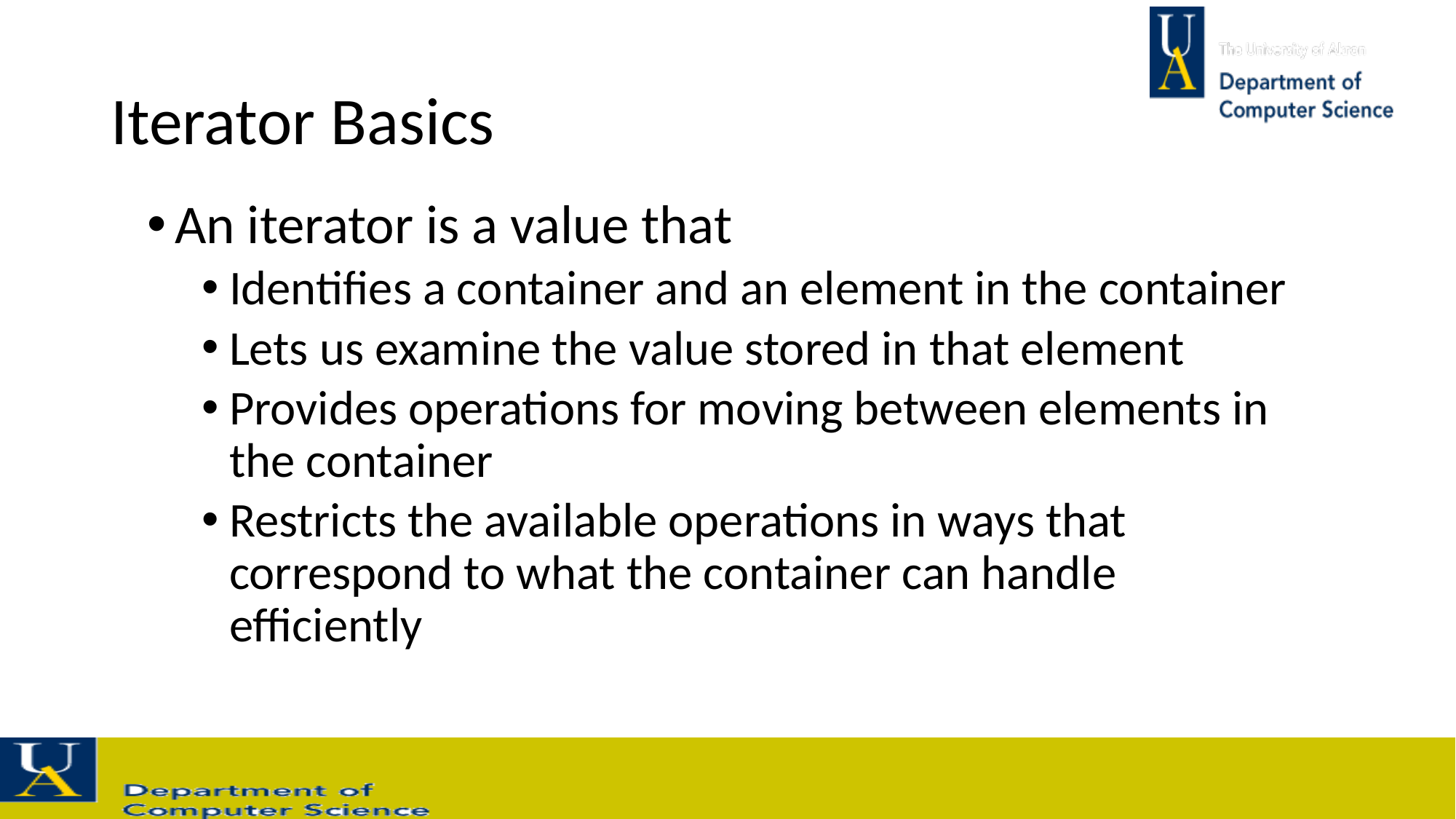

# Iterator Basics
An iterator is a value that
Identifies a container and an element in the container
Lets us examine the value stored in that element
Provides operations for moving between elements in the container
Restricts the available operations in ways that correspond to what the container can handle efficiently